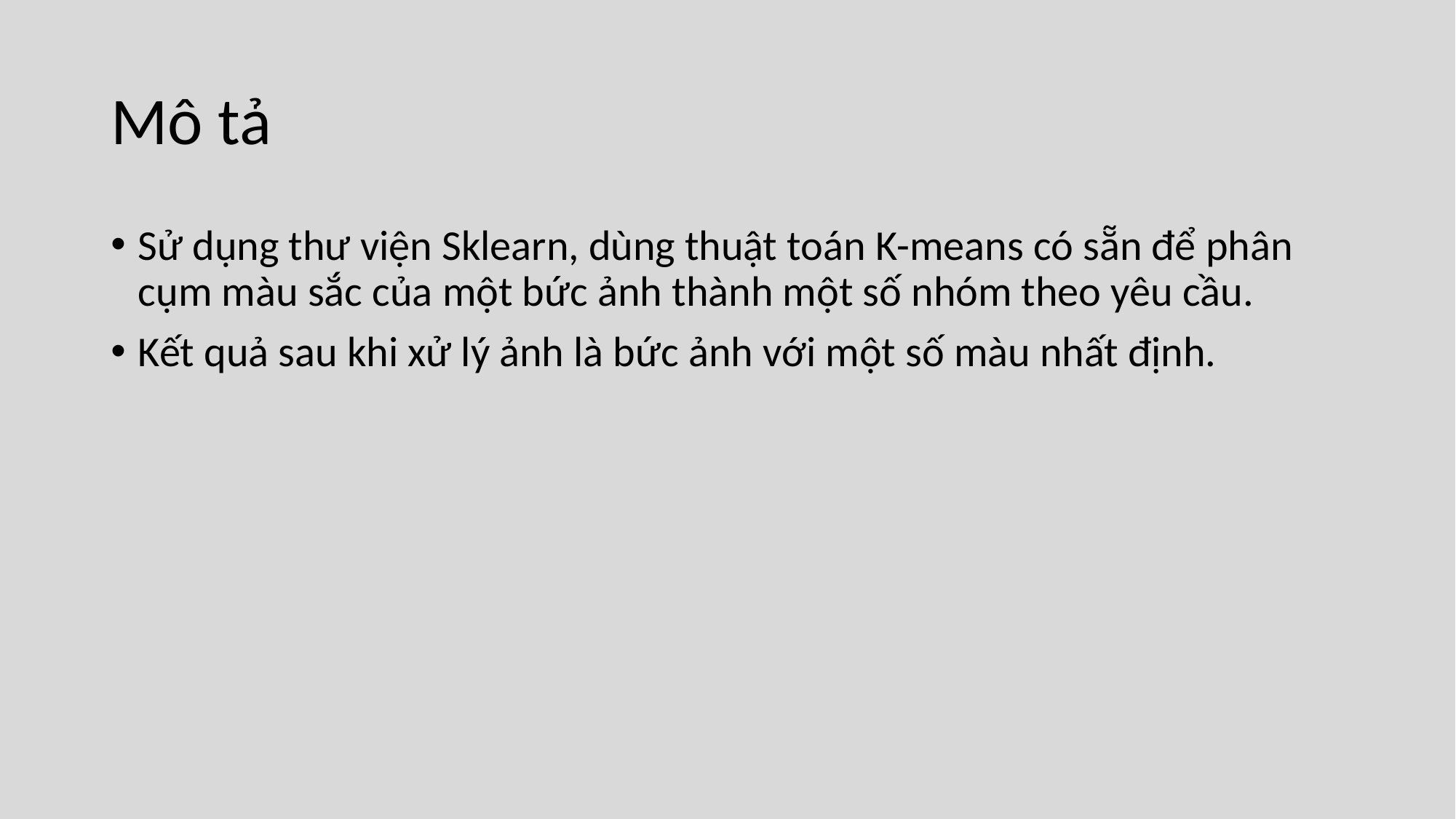

# Mô tả
Sử dụng thư viện Sklearn, dùng thuật toán K-means có sẵn để phân cụm màu sắc của một bức ảnh thành một số nhóm theo yêu cầu.
Kết quả sau khi xử lý ảnh là bức ảnh với một số màu nhất định.